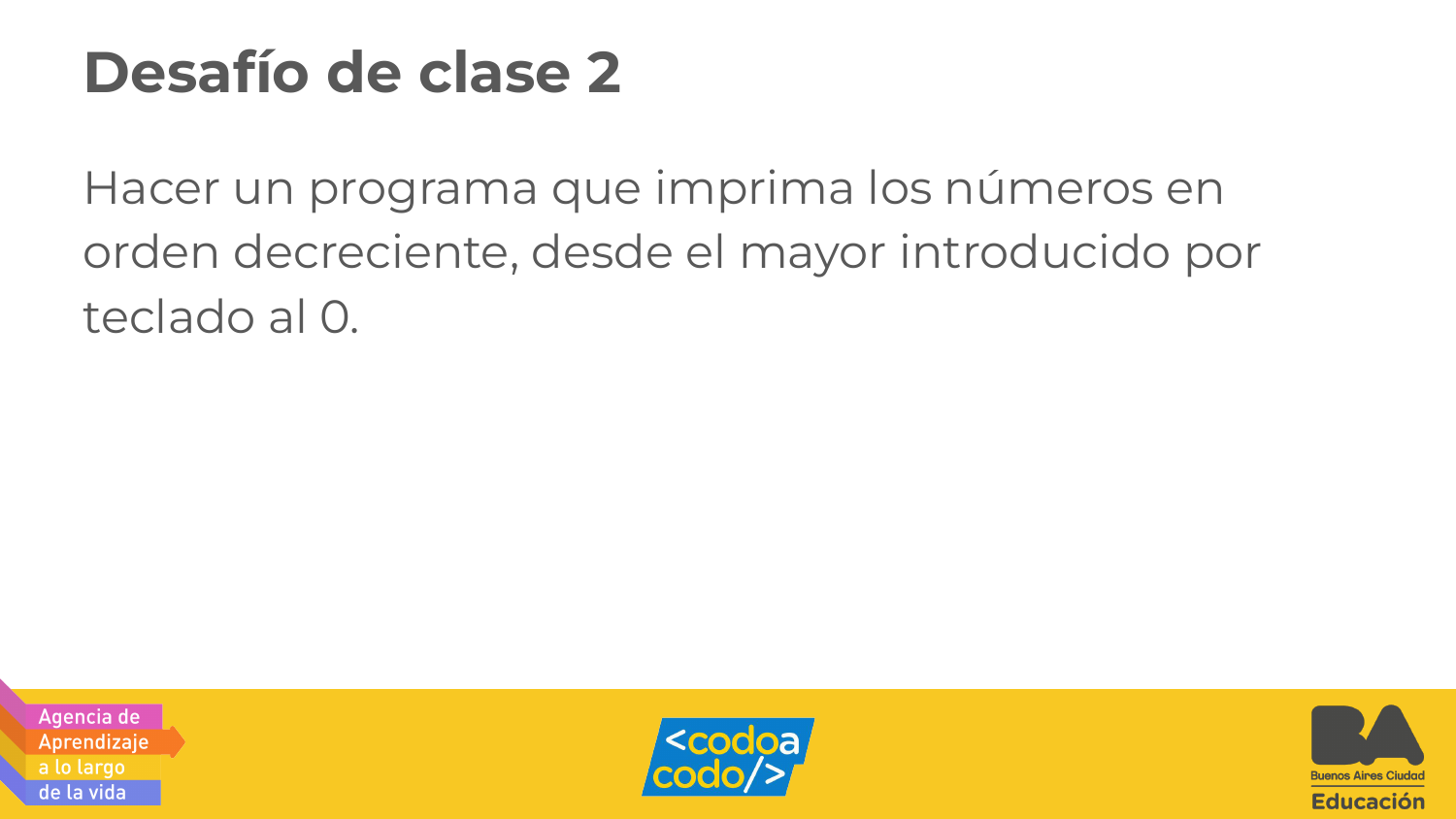

# Desafío de clase 2
Hacer un programa que imprima los números en orden decreciente, desde el mayor introducido por teclado al 0.